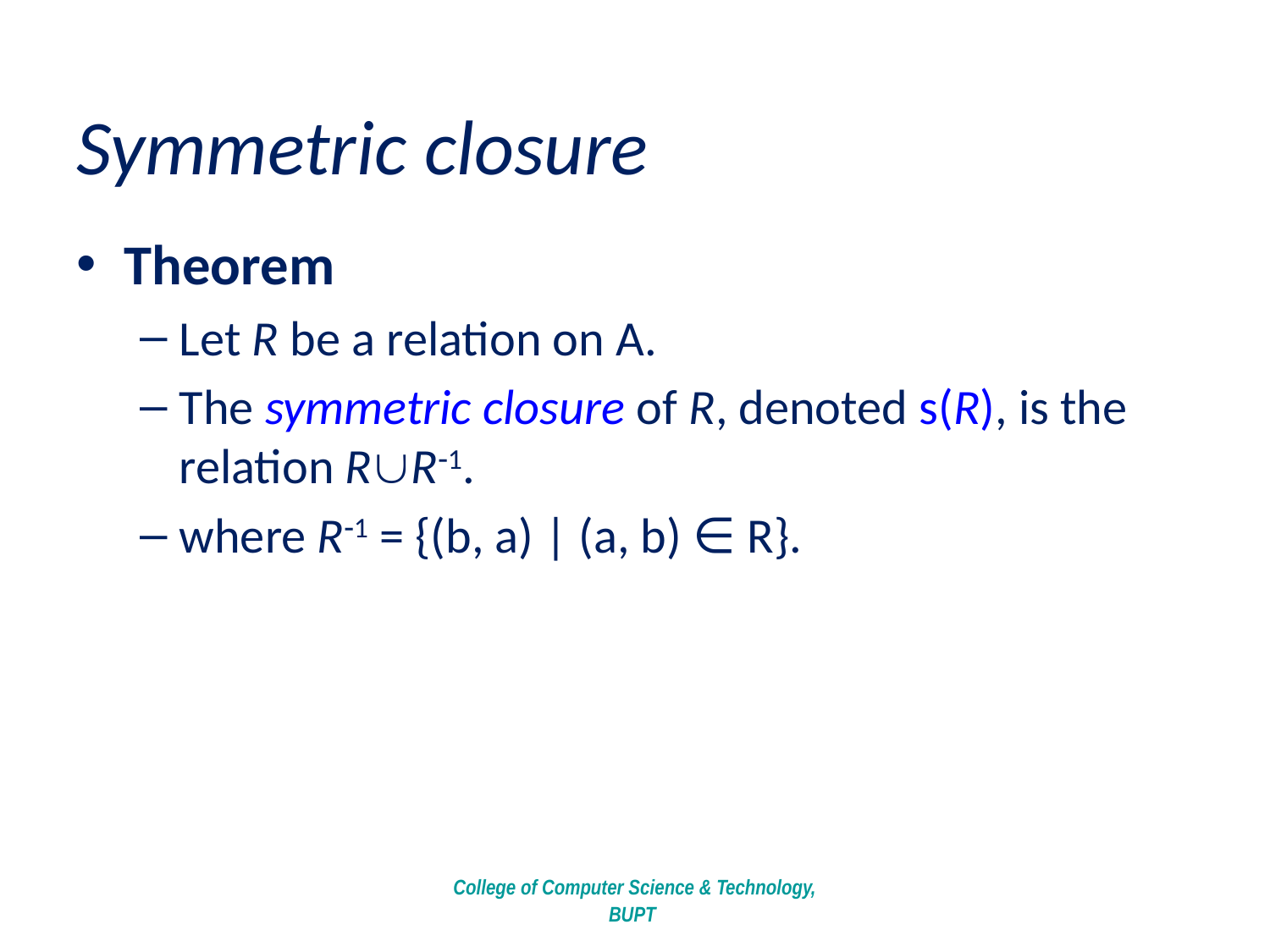

# Symmetric closure
Theorem
Let R be a relation on A.
The symmetric closure of R, denoted s(R), is the relation R∪R−1.
where R−1 = {(b, a) | (a, b) ∈ R}.
62

College of Computer Science & Technology, BUPT